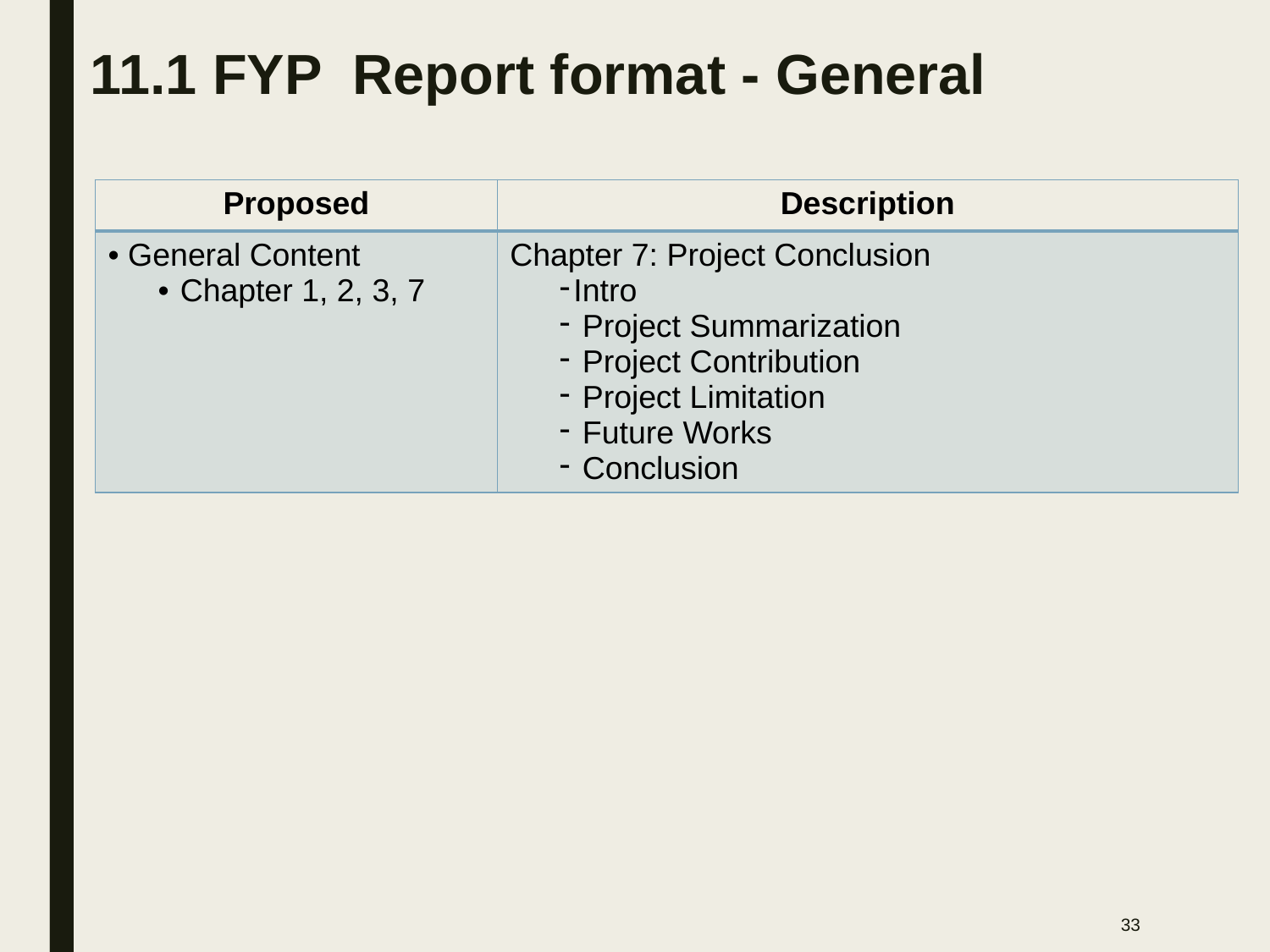

11.1 FYP  Report format - General
| Proposed | Description |
| --- | --- |
| General Content Chapter 1, 2, 3, 7 | Chapter 7: Project Conclusion Intro Project Summarization Project Contribution Project Limitation Future Works Conclusion |
33